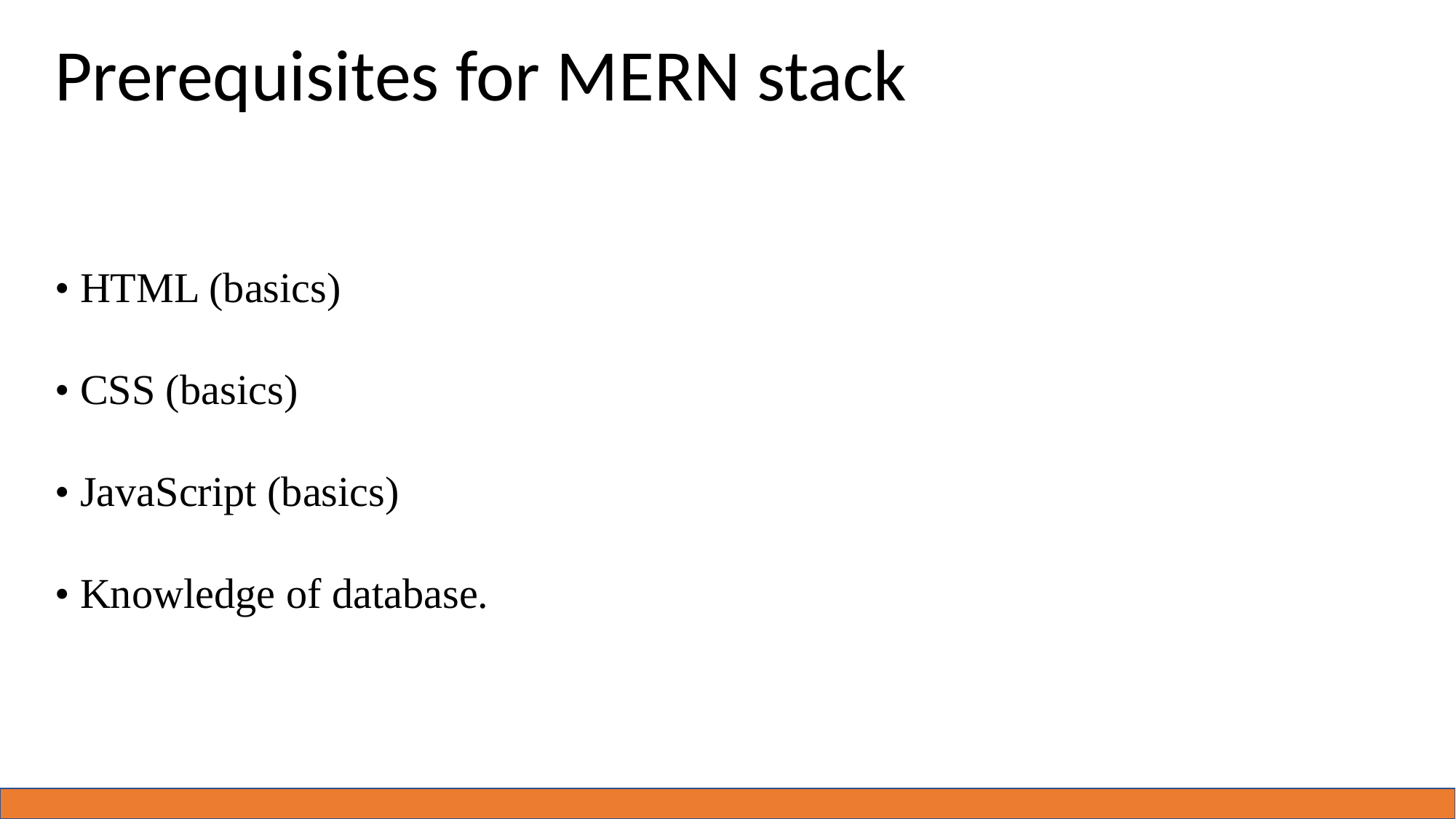

# Prerequisites for MERN stack
• HTML (basics)
• CSS (basics)
• JavaScript (basics)
• Knowledge of database.